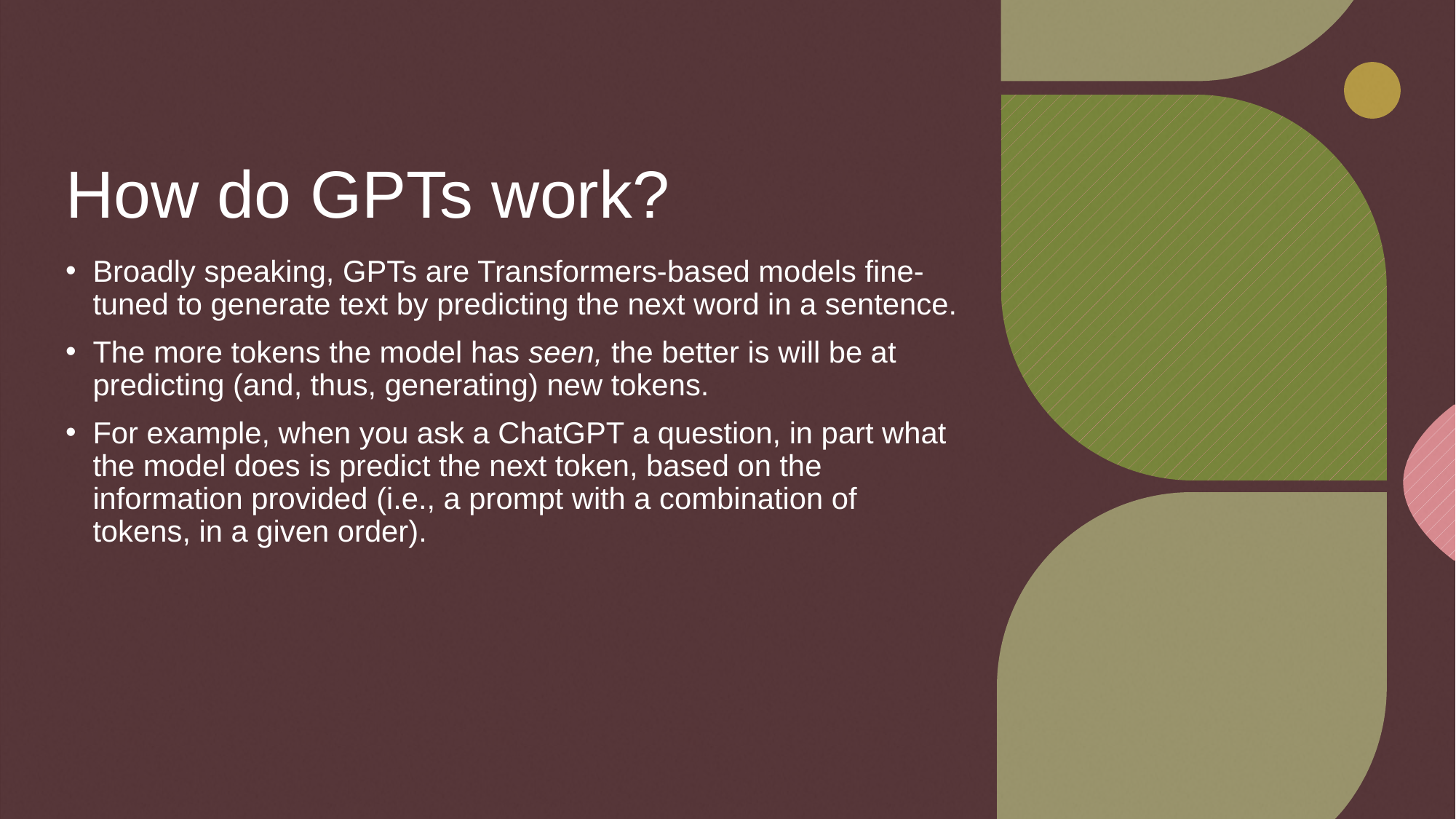

# How do GPTs work?
Broadly speaking, GPTs are Transformers-based models fine-tuned to generate text by predicting the next word in a sentence.
The more tokens the model has seen, the better is will be at predicting (and, thus, generating) new tokens.
For example, when you ask a ChatGPT a question, in part what the model does is predict the next token, based on the information provided (i.e., a prompt with a combination of tokens, in a given order).